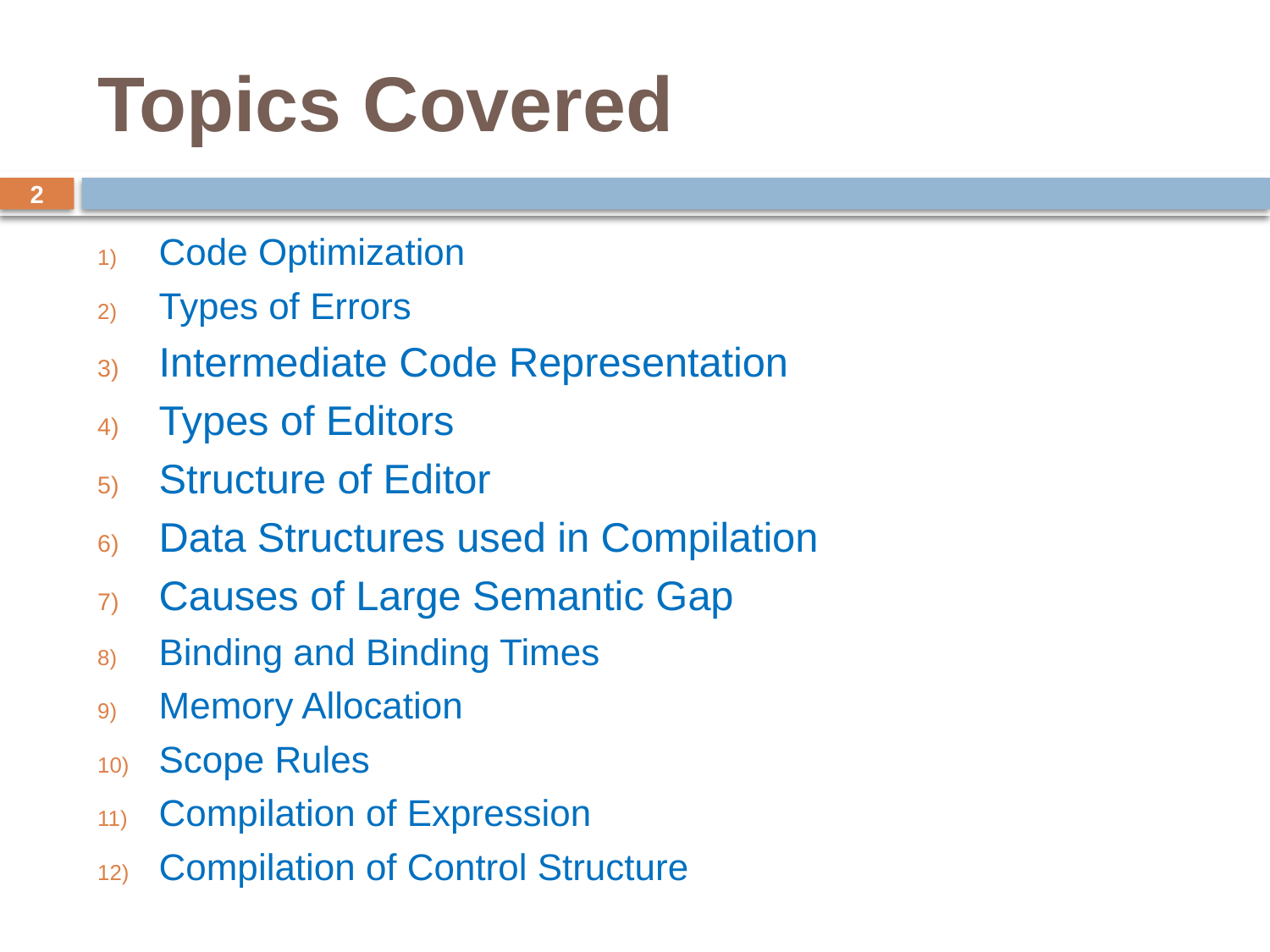

# Topics Covered
2
Code Optimization
Types of Errors
Intermediate Code Representation
Types of Editors
Structure of Editor
Data Structures used in Compilation
Causes of Large Semantic Gap
Binding and Binding Times
Memory Allocation
Scope Rules
Compilation of Expression
Compilation of Control Structure